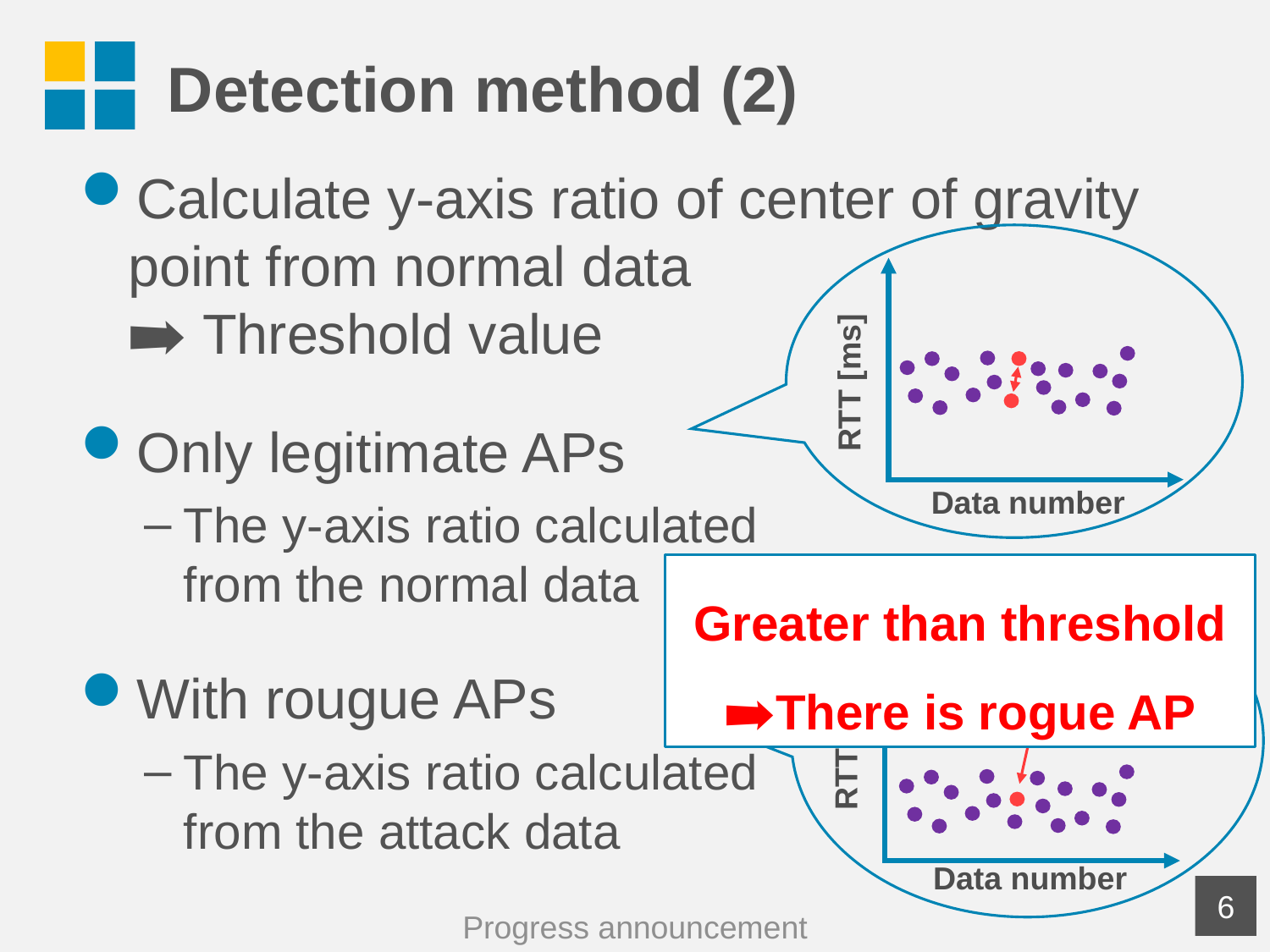

# Detection method (2)
Calculate y-axis ratio of center of gravity point from normal data
➡ Threshold value

Only legitimate APs
The y-axis ratio calculated
from the normal data

With rougue APs
The y-axis ratio calculated
from the attack data

RTT [ms]

Data number
Greater than threshold
➡There is rogue AP

RTT [ms]

Data number
6
Progress announcement